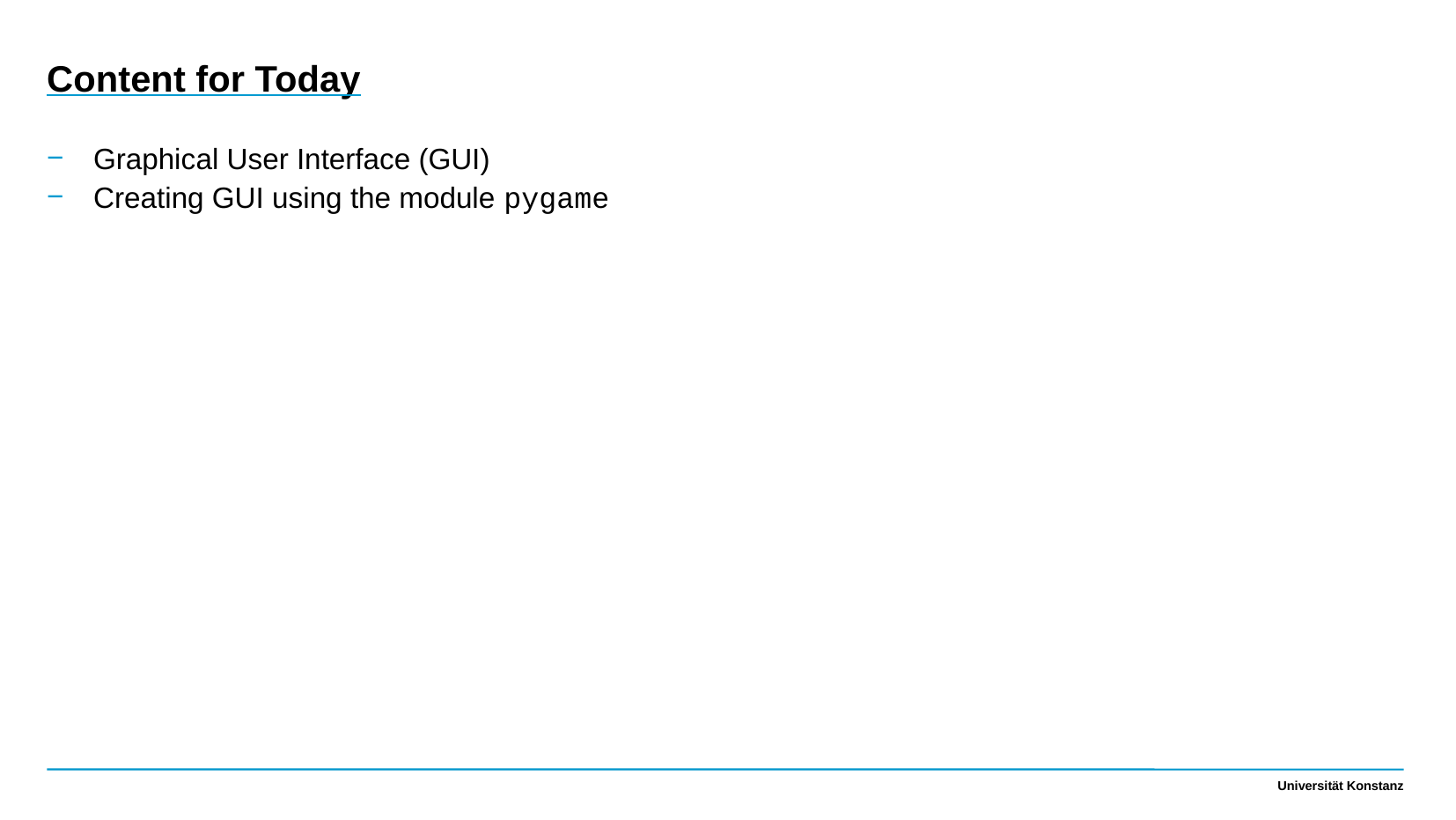

Content for Today
Graphical User Interface (GUI)
Creating GUI using the module pygame